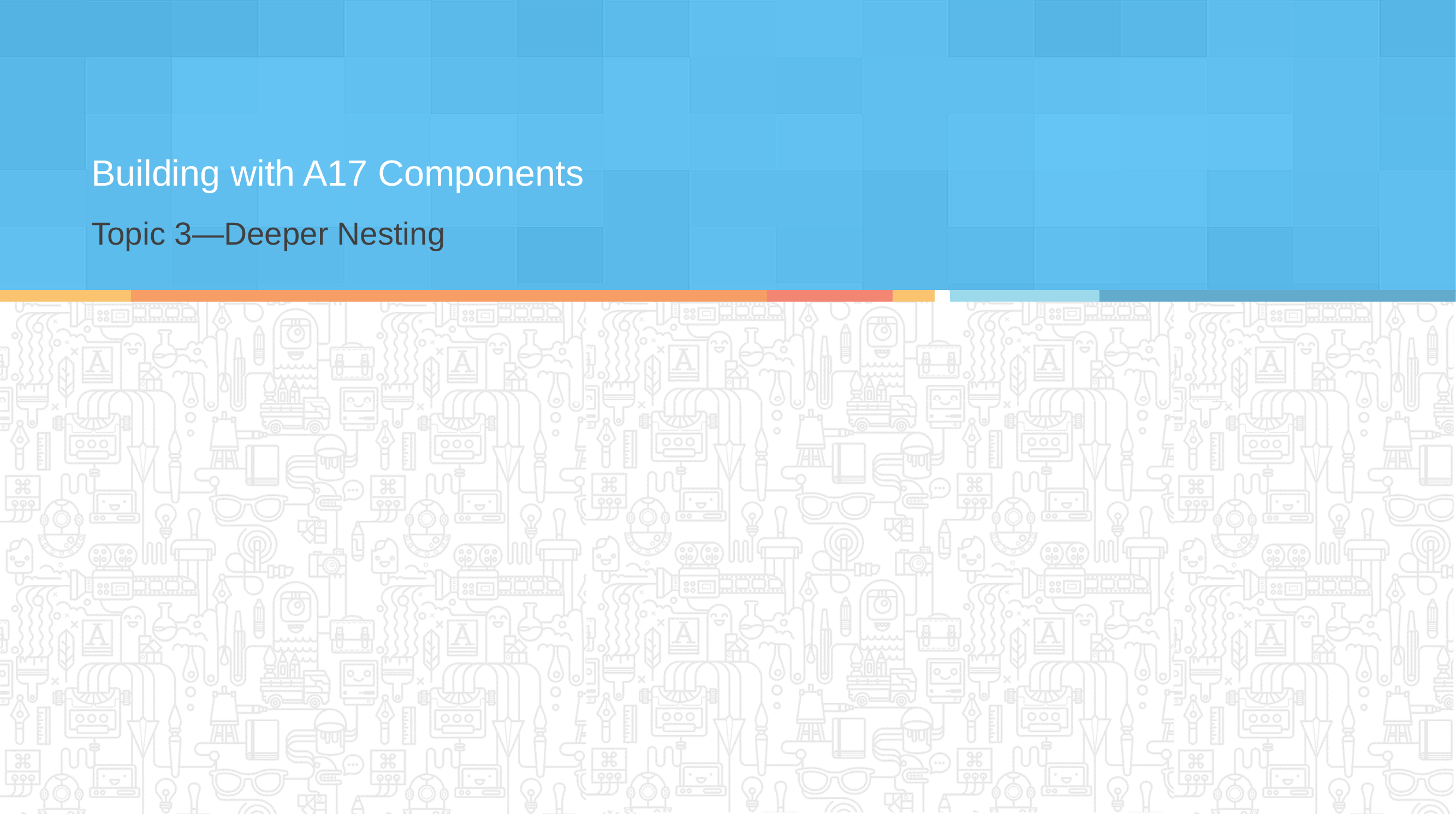

Building with A17 Components
Topic 3—Deeper Nesting